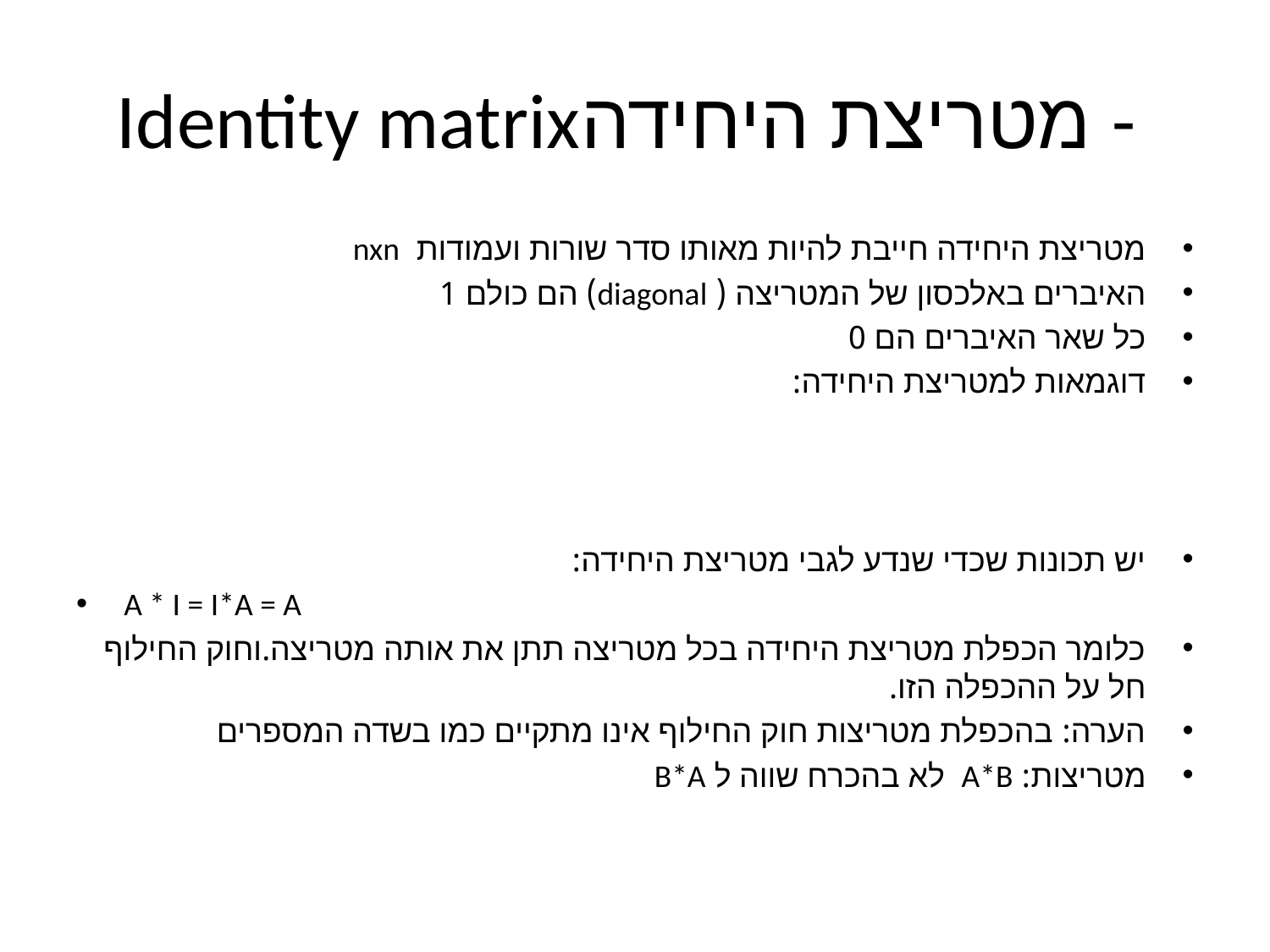

# Identity matrixמטריצת היחידה -
מטריצת היחידה חייבת להיות מאותו סדר שורות ועמודות  nxn
האיברים באלכסון של המטריצה ( diagonal) הם כולם 1
כל שאר האיברים הם 0
דוגמאות למטריצת היחידה:

יש תכונות שכדי שנדע לגבי מטריצת היחידה:
A * I = I*A = A
כלומר הכפלת מטריצת היחידה בכל מטריצה תתן את אותה מטריצה.וחוק החילוף חל על ההכפלה הזו.
הערה: בהכפלת מטריצות חוק החילוף אינו מתקיים כמו בשדה המספרים
מטריצות: A*B  לא בהכרח שווה ל B*A